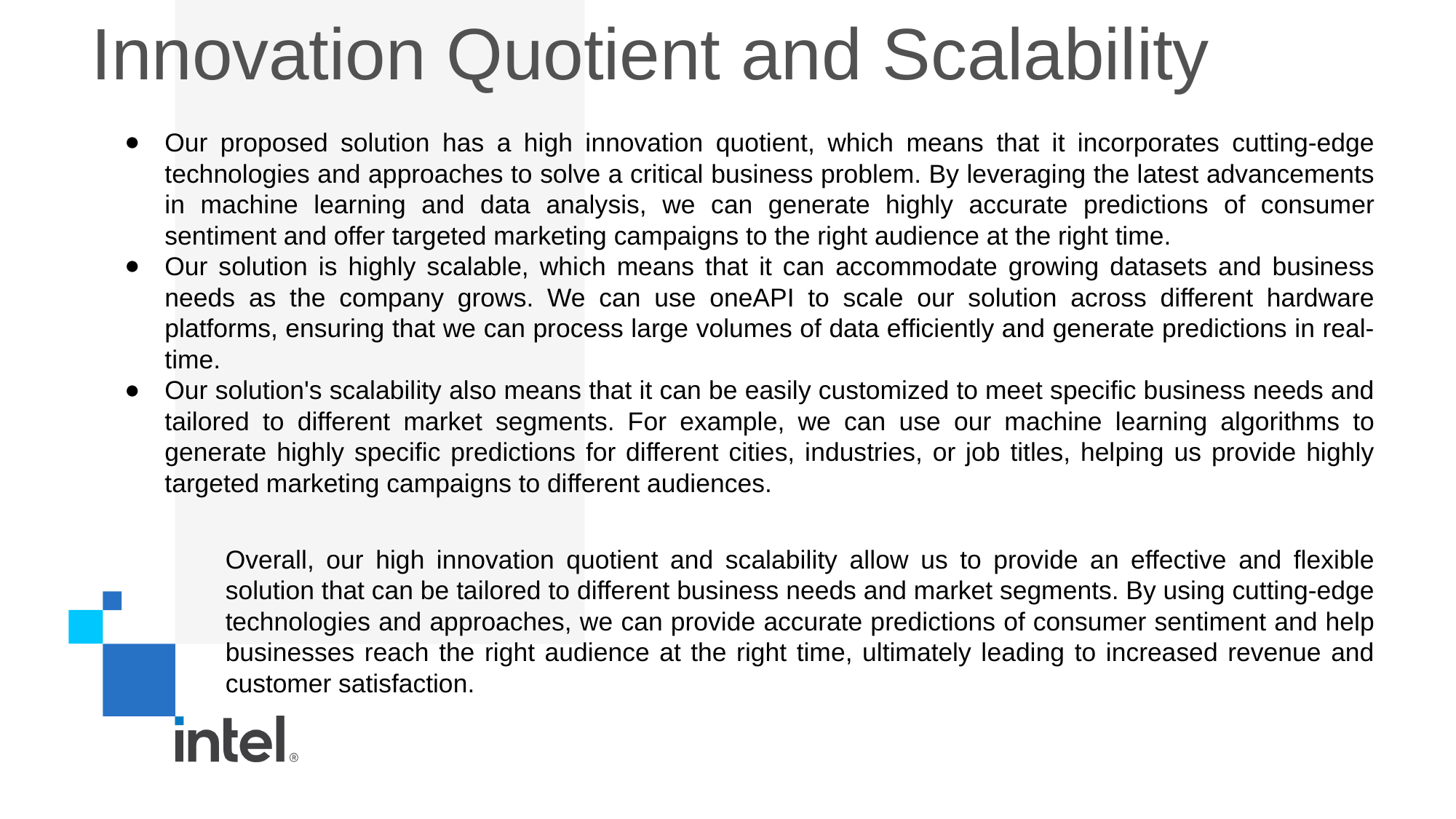

# Innovation Quotient and Scalability
Our proposed solution has a high innovation quotient, which means that it incorporates cutting-edge technologies and approaches to solve a critical business problem. By leveraging the latest advancements in machine learning and data analysis, we can generate highly accurate predictions of consumer sentiment and offer targeted marketing campaigns to the right audience at the right time.
Our solution is highly scalable, which means that it can accommodate growing datasets and business needs as the company grows. We can use oneAPI to scale our solution across different hardware platforms, ensuring that we can process large volumes of data efficiently and generate predictions in real-time.
Our solution's scalability also means that it can be easily customized to meet specific business needs and tailored to different market segments. For example, we can use our machine learning algorithms to generate highly specific predictions for different cities, industries, or job titles, helping us provide highly targeted marketing campaigns to different audiences.
Overall, our high innovation quotient and scalability allow us to provide an effective and flexible solution that can be tailored to different business needs and market segments. By using cutting-edge technologies and approaches, we can provide accurate predictions of consumer sentiment and help businesses reach the right audience at the right time, ultimately leading to increased revenue and customer satisfaction.